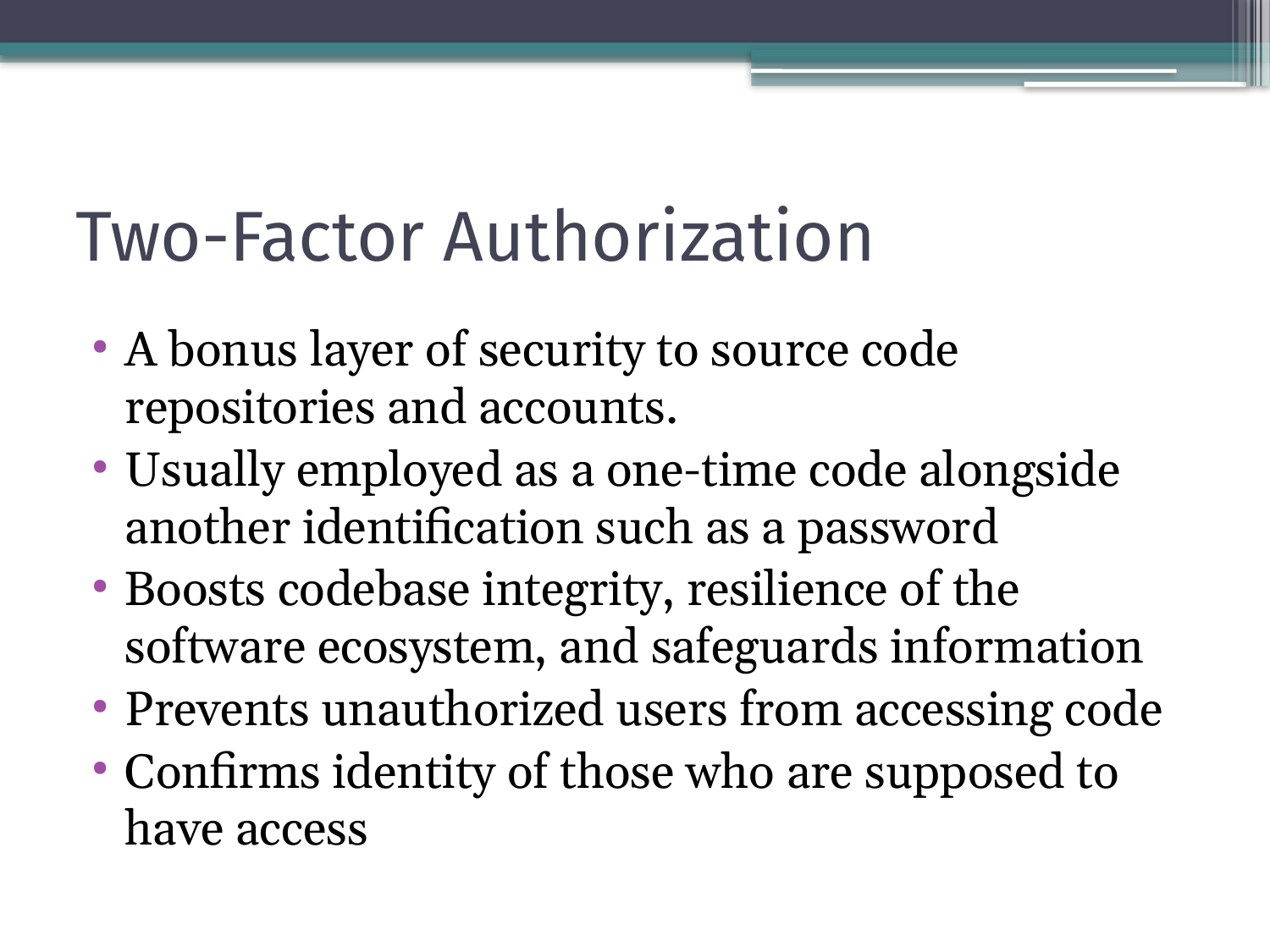

# Two-Factor Authorization
A bonus layer of security to source code repositories and accounts.
Usually employed as a one-time code alongside another identification such as a password
Boosts codebase integrity, resilience of the software ecosystem, and safeguards information
Prevents unauthorized users from accessing code
Confirms identity of those who are supposed to have access